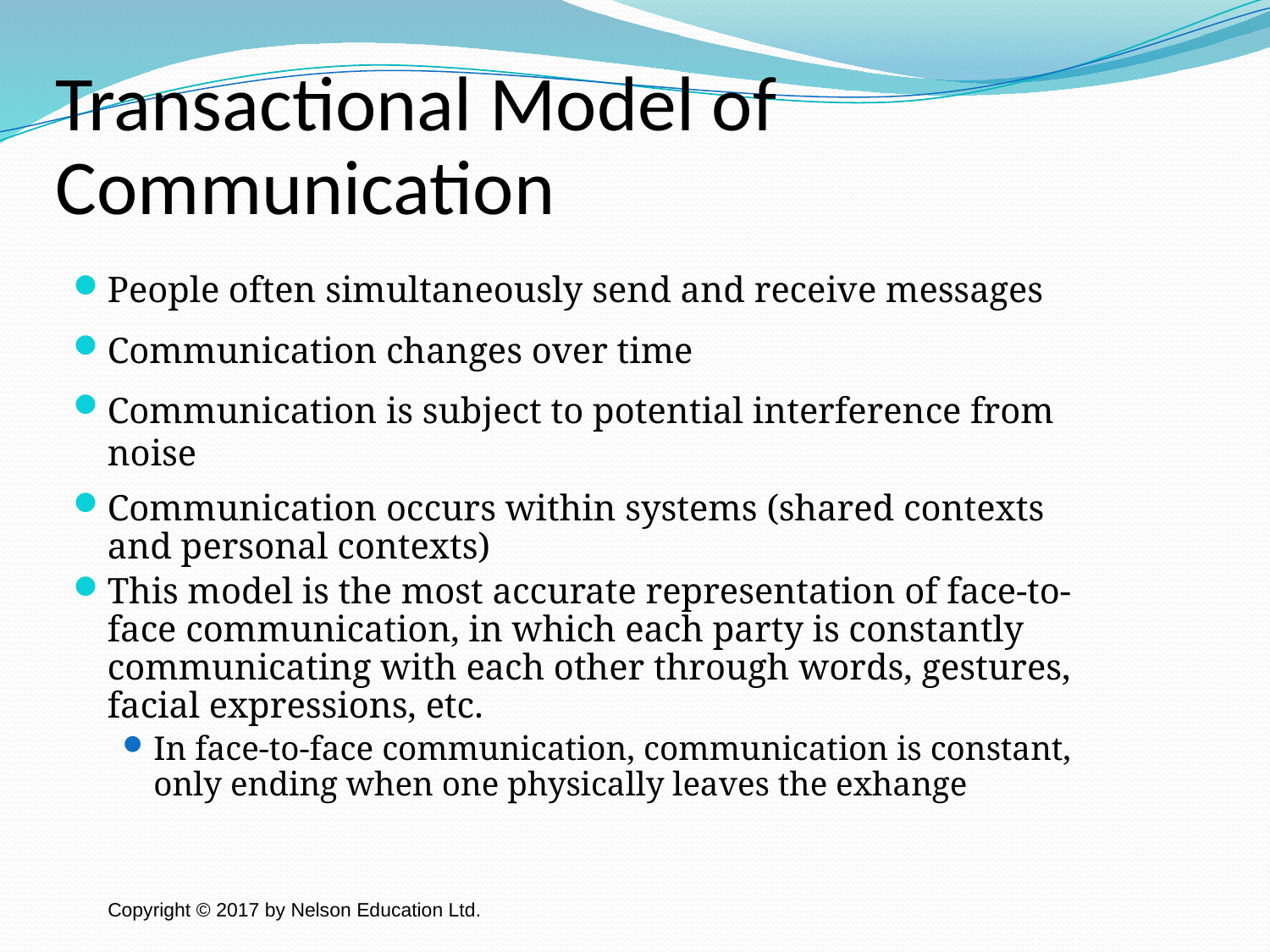

Transactional Model of Communication
People often simultaneously send and receive messages
Communication changes over time
Communication is subject to potential interference from noise
Communication occurs within systems (shared contexts and personal contexts)
This model is the most accurate representation of face-to-face communication, in which each party is constantly communicating with each other through words, gestures, facial expressions, etc.
In face-to-face communication, communication is constant, only ending when one physically leaves the exhange